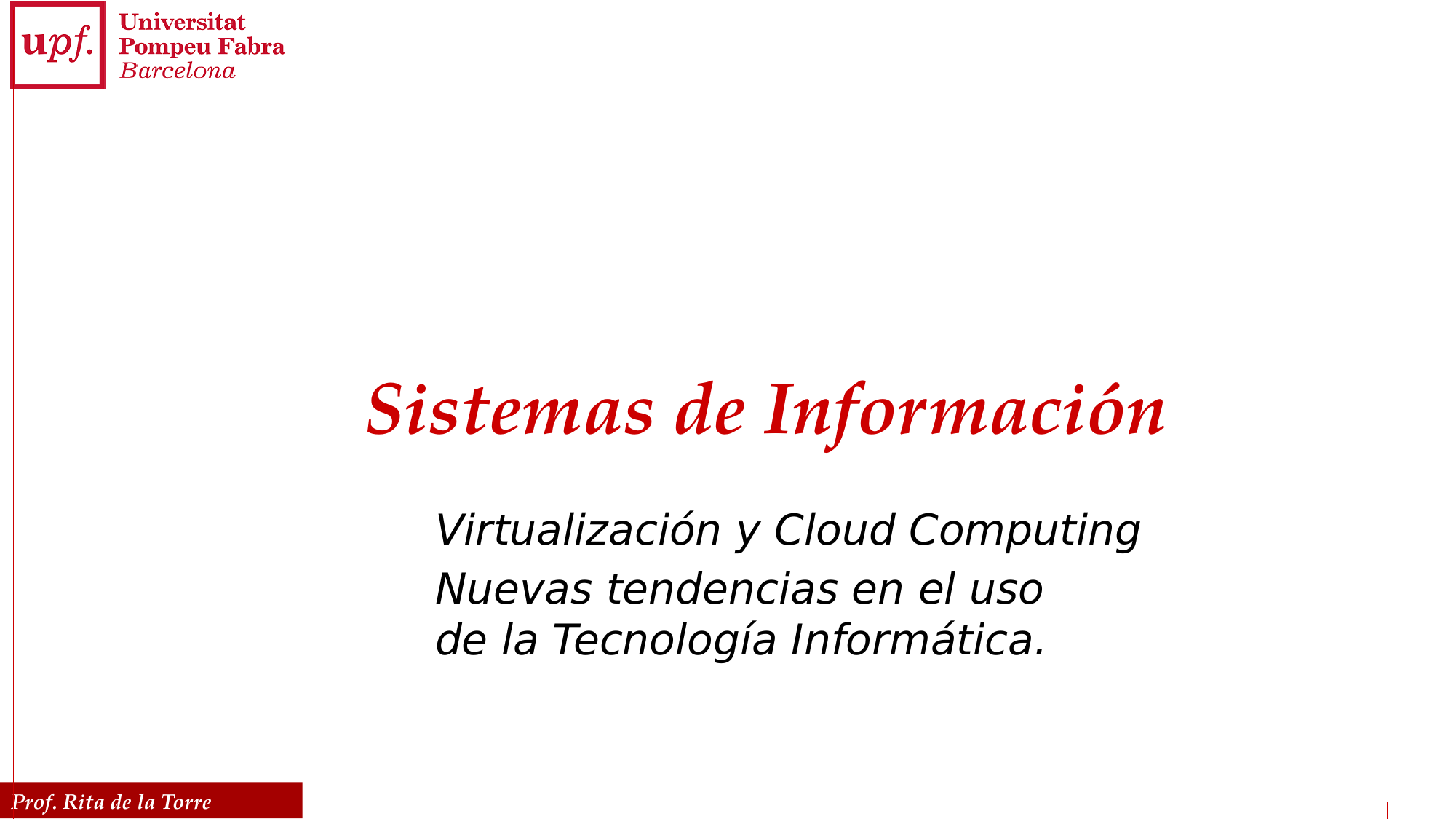

# Sistemas de Información
Virtualización y Cloud Computing
Nuevas tendencias en el uso
de la Tecnología Informática.
Prof. Rita de la Torre